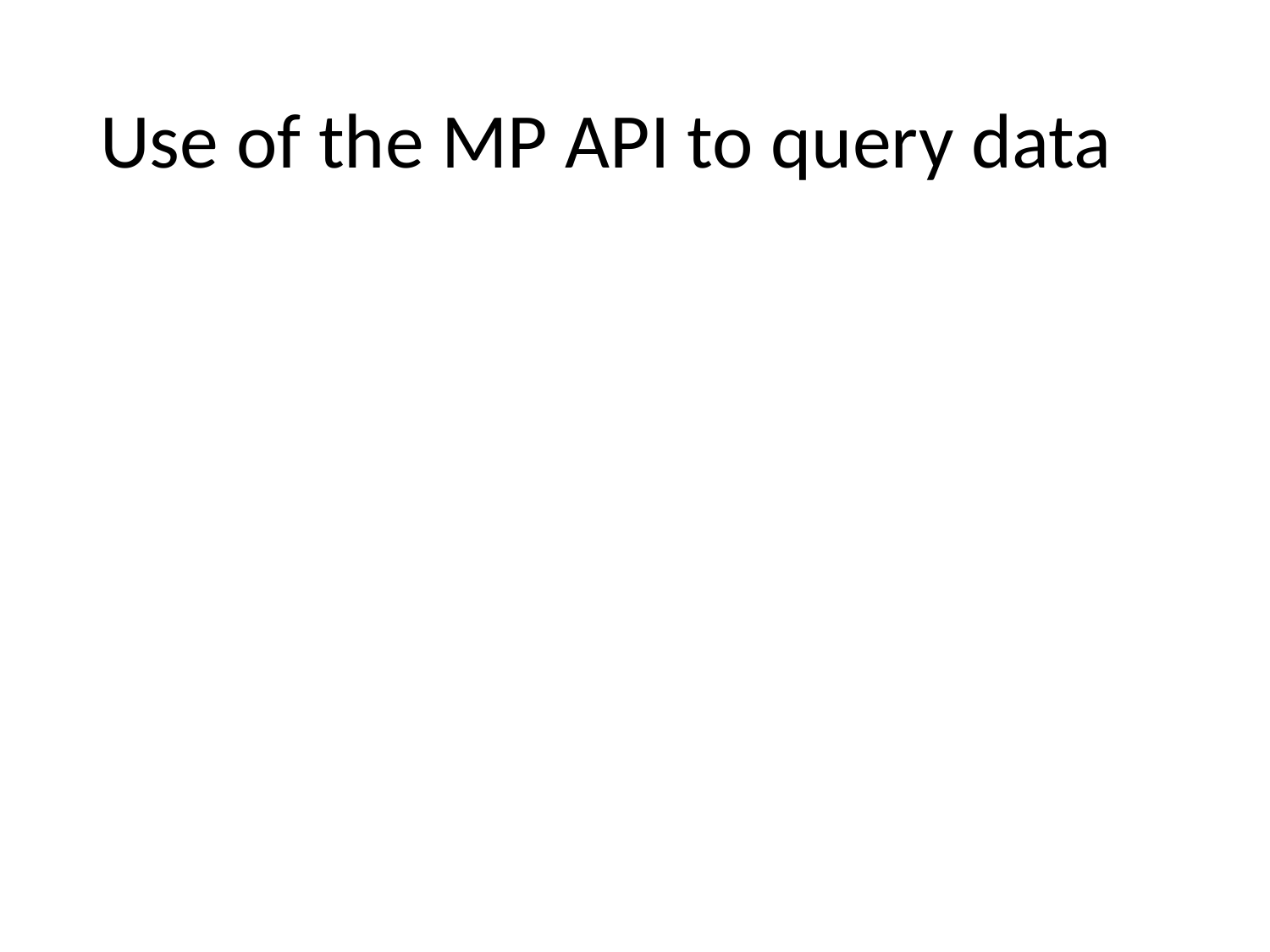

# Use of the MP API to query data